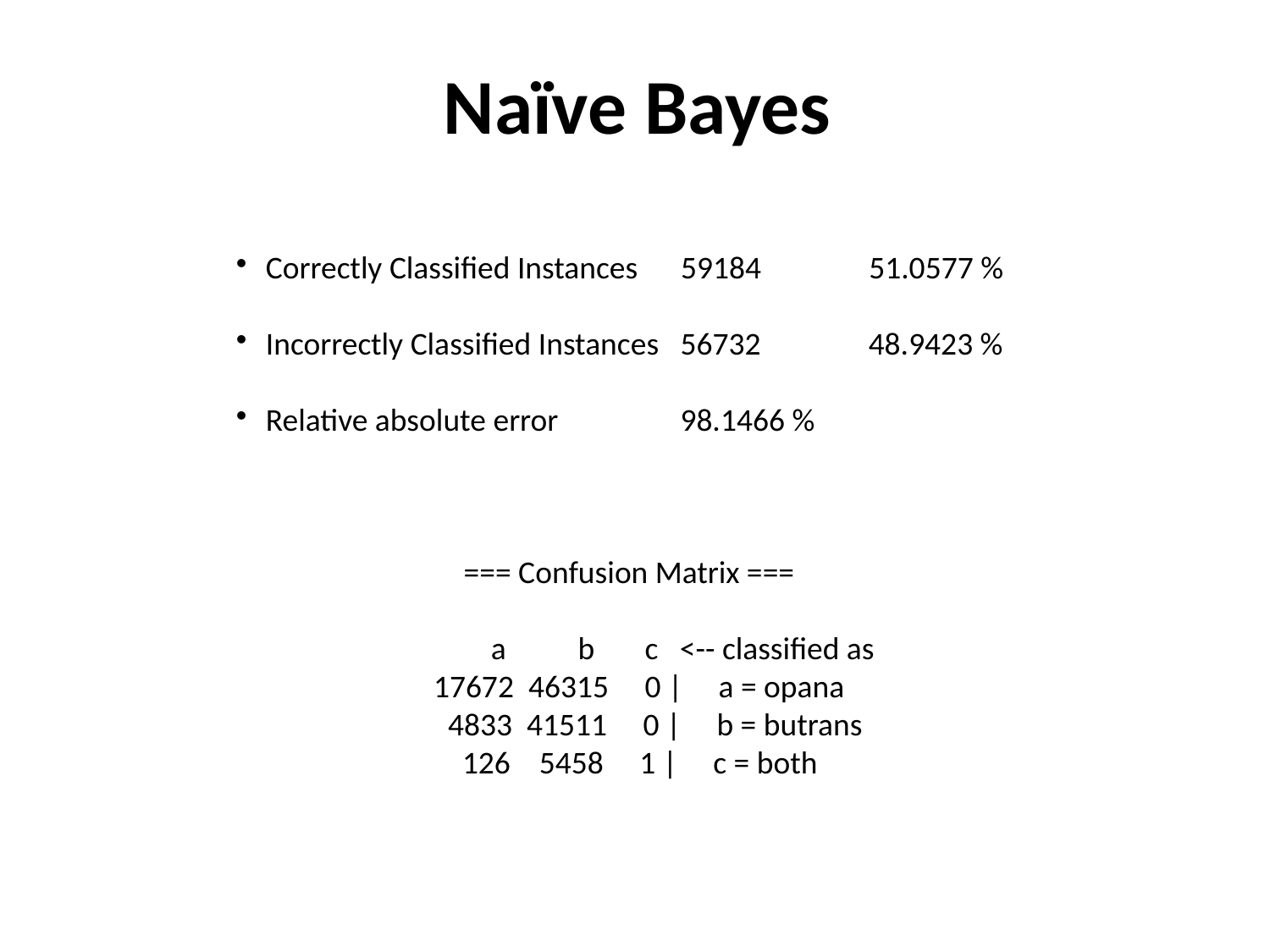

Naïve Bayes
Correctly Classified Instances      59184               51.0577 %

Incorrectly Classified Instances   56732               48.9423 %

Relative absolute error                 98.1466 %

	              === Confusion Matrix ===

         a          b       c   <-- classified as
 17672  46315     0 |     a = opana
   4833  41511     0 |     b = butrans
     126    5458     1 |     c = both